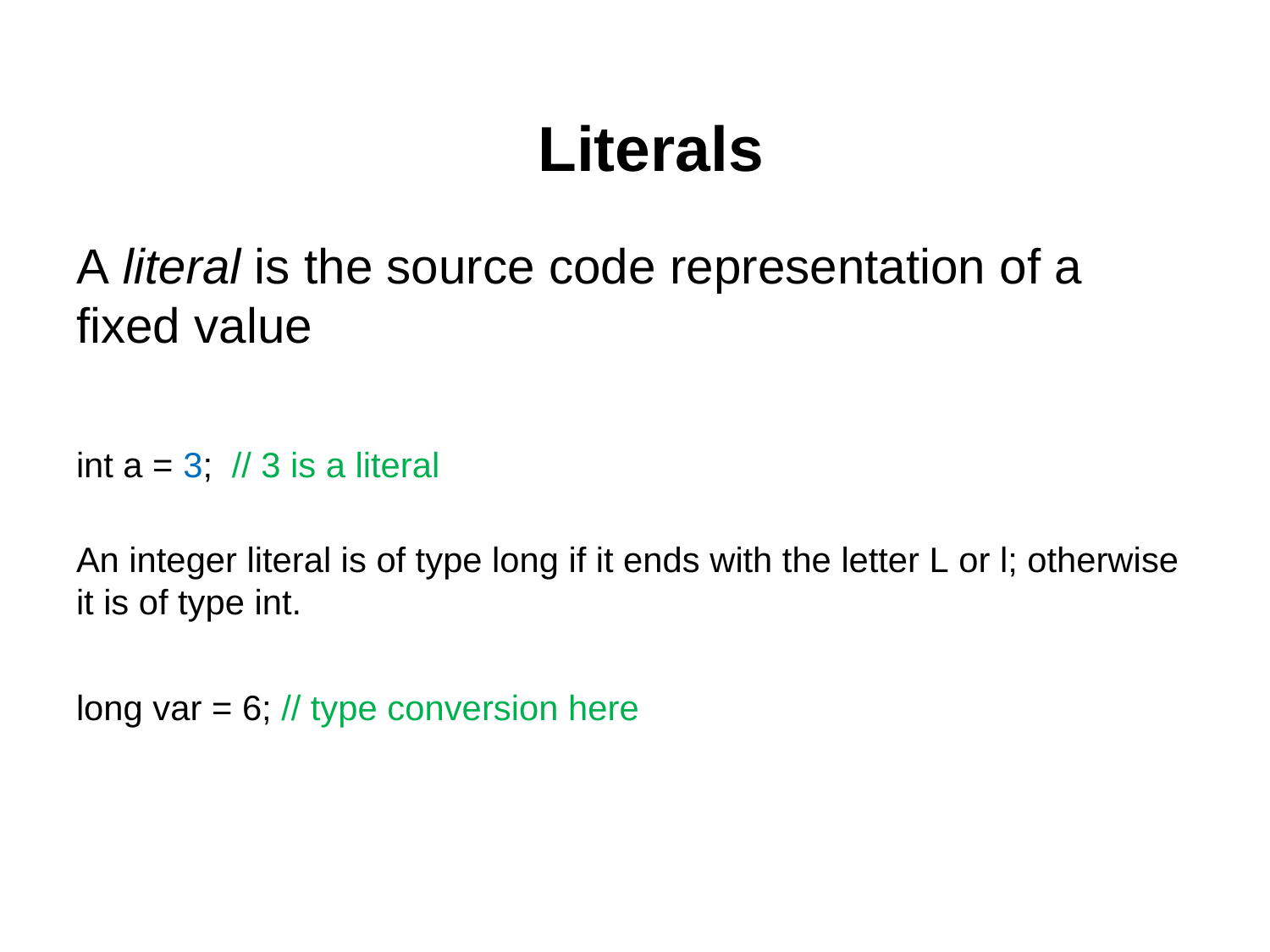

# Literals
A literal is the source code representation of a fixed value

int a = 3;  // 3 is a literal
An integer literal is of type long if it ends with the letter L or l; otherwise it is of type int.

long var = 6; // type conversion here